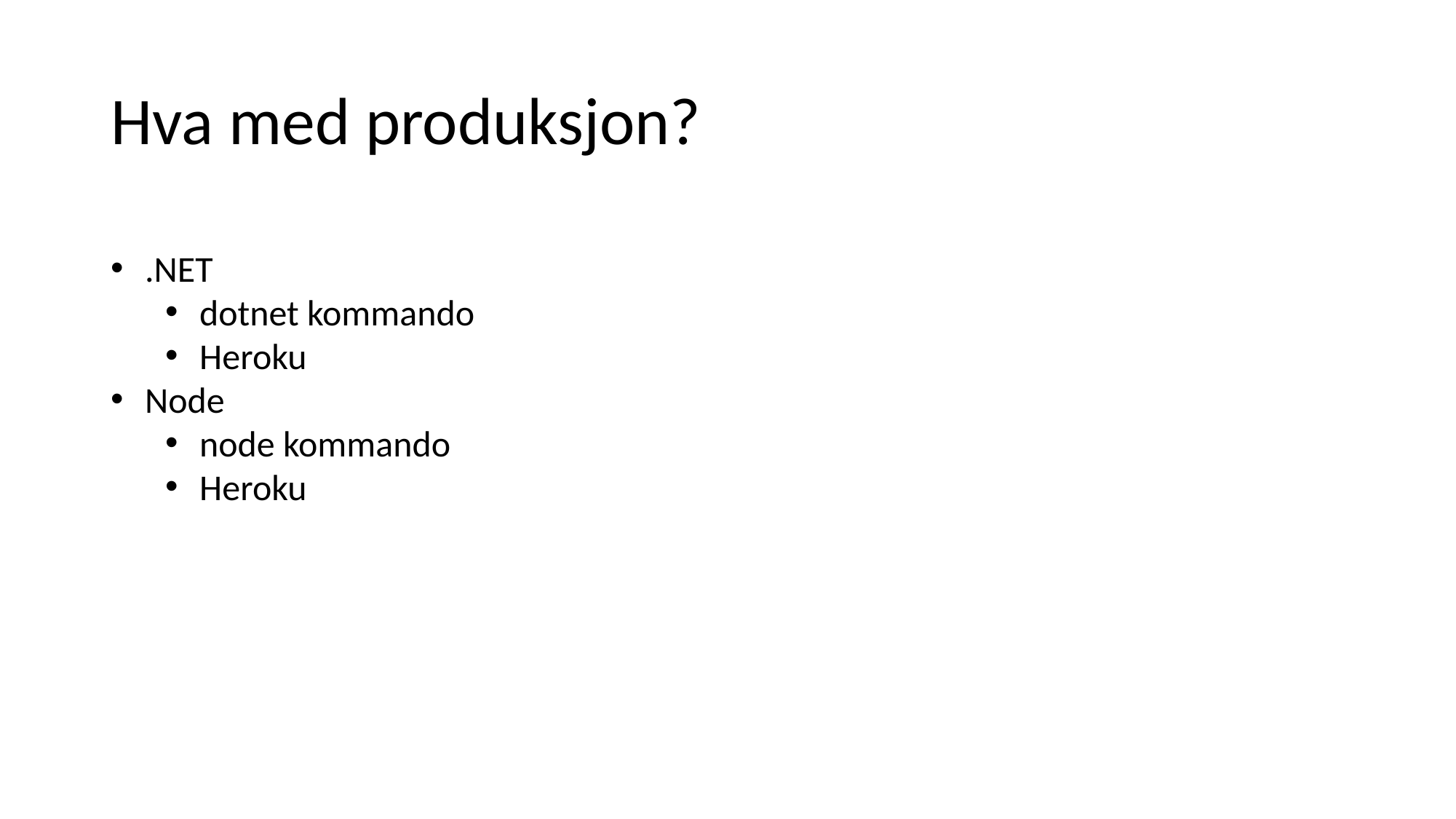

# Hva med produksjon?
.NET
dotnet kommando
Heroku
Node
node kommando
Heroku